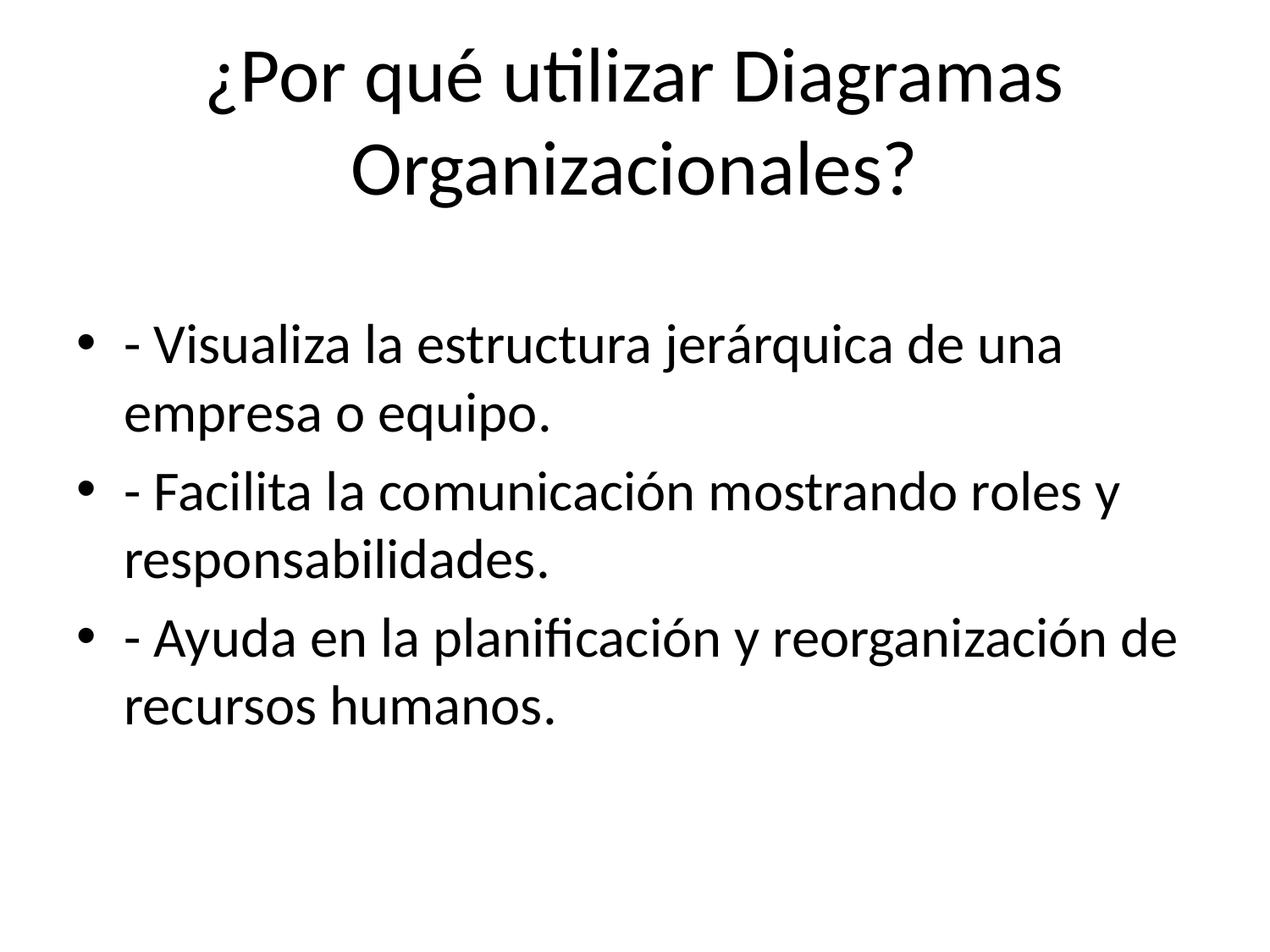

# ¿Por qué utilizar Diagramas Organizacionales?

- Visualiza la estructura jerárquica de una empresa o equipo.
- Facilita la comunicación mostrando roles y responsabilidades.
- Ayuda en la planificación y reorganización de recursos humanos.